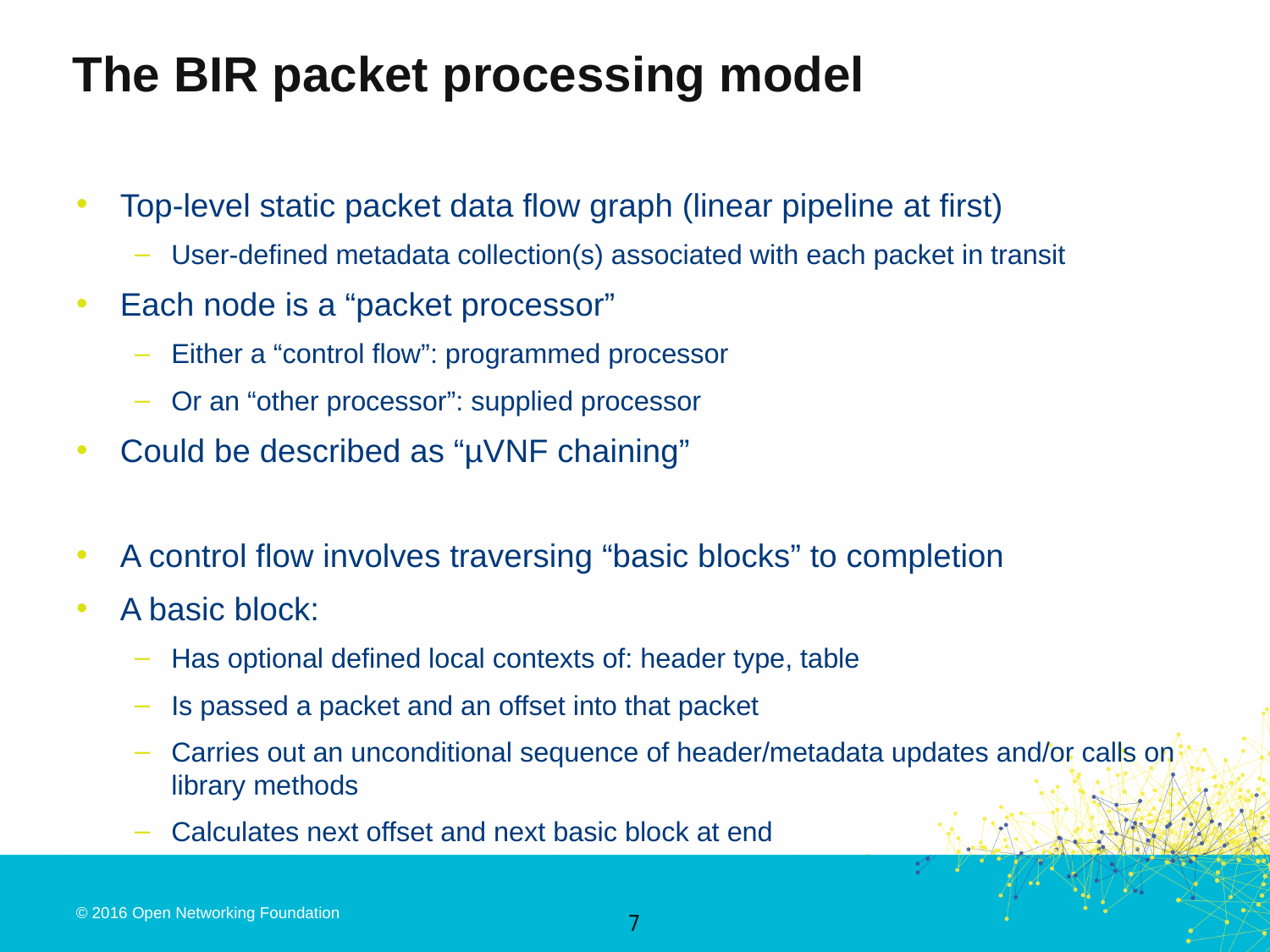

# The BIR packet processing model
Top-level static packet data flow graph (linear pipeline at first)
User-defined metadata collection(s) associated with each packet in transit
Each node is a “packet processor”
Either a “control flow”: programmed processor
Or an “other processor”: supplied processor
Could be described as “µVNF chaining”

A control flow involves traversing “basic blocks” to completion
A basic block:
Has optional defined local contexts of: header type, table
Is passed a packet and an offset into that packet
Carries out an unconditional sequence of header/metadata updates and/or calls on library methods
Calculates next offset and next basic block at end
7